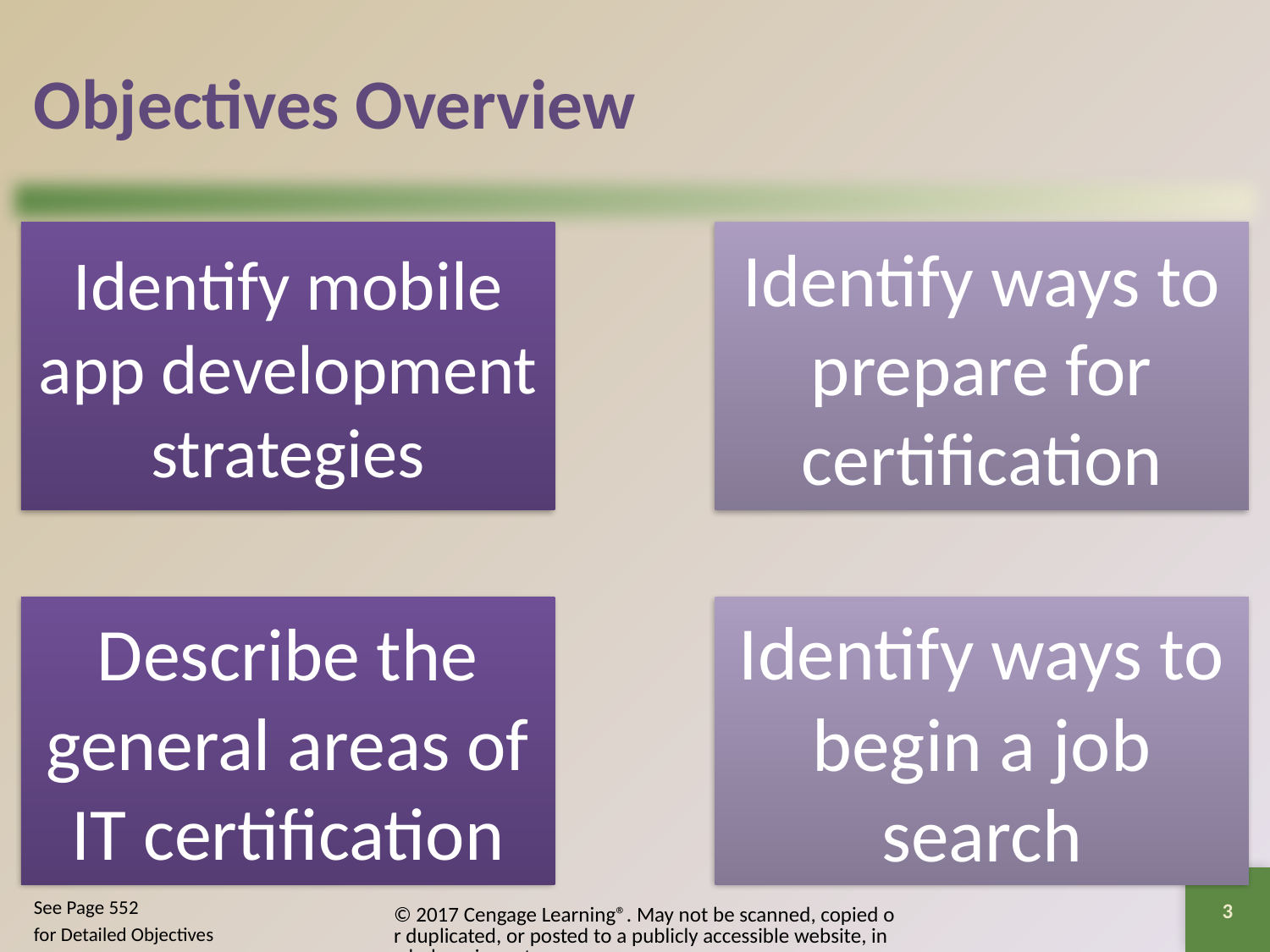

# Objectives Overview
Identify mobile app development strategies
Identify ways to prepare for certification
Describe the general areas of IT certification
Identify ways to begin a job search
3
© 2017 Cengage Learning®. May not be scanned, copied or duplicated, or posted to a publicly accessible website, in whole or in part.
See Page 552
for Detailed Objectives